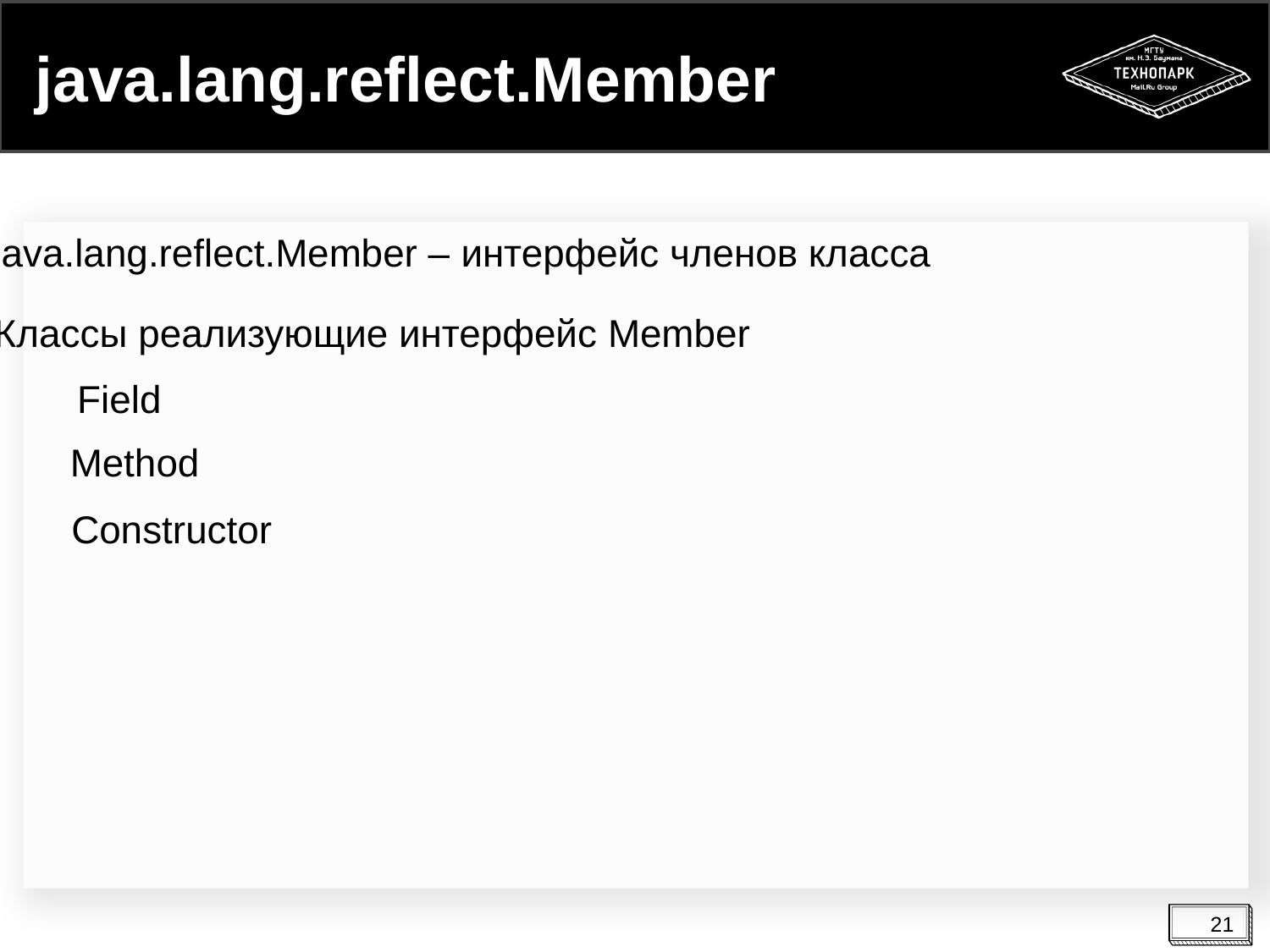

# java.lang.reflect.Member
java.lang.reflect.Member – интерфейс членов класса

Классы реализующие интерфейс Member
Field
Method
Constructor
21